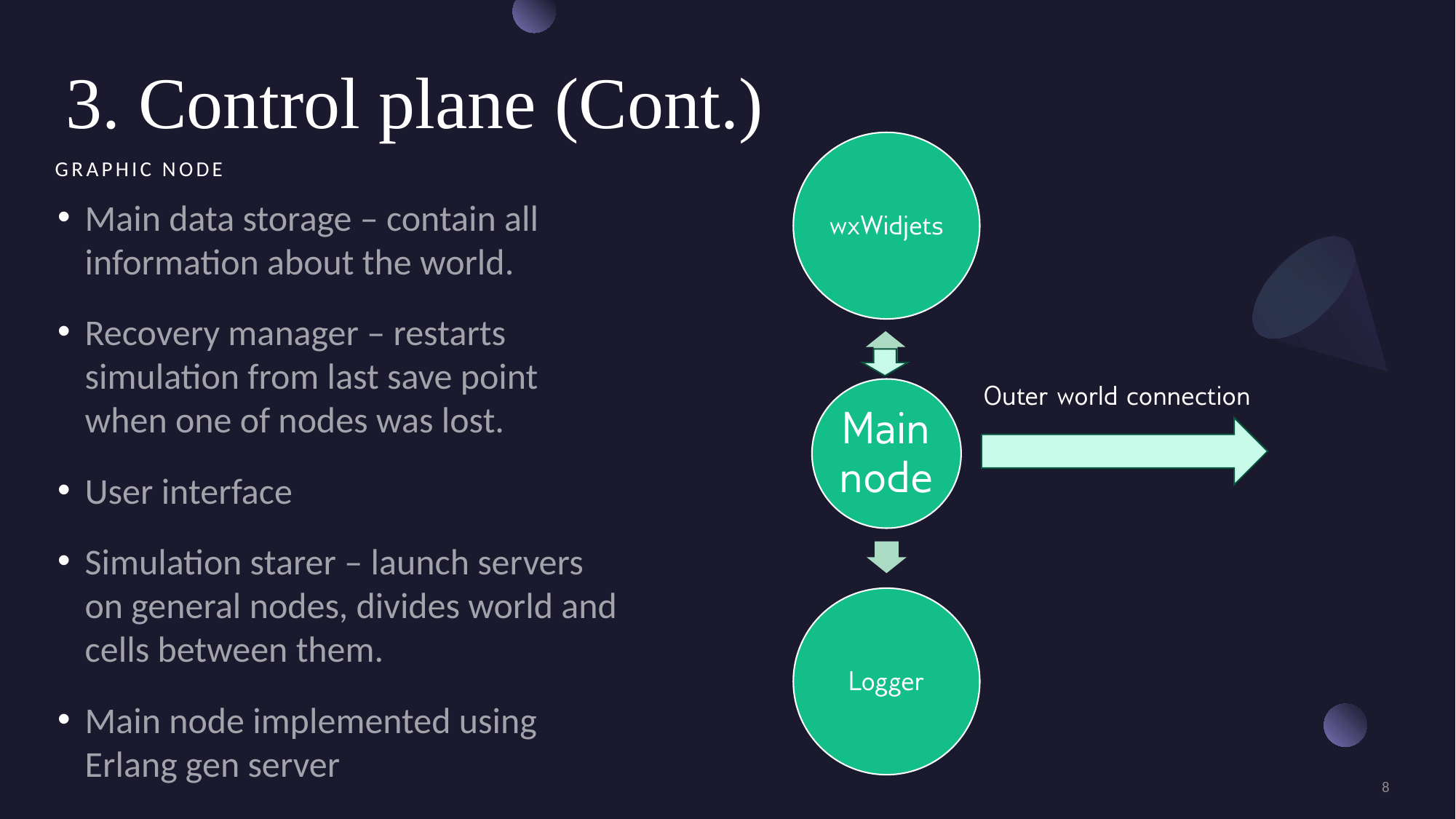

# 3. Control plane (Cont.)
Main node

wxWidjets

Logger
Graphic node
Main data storage – contain all information about the world.
Recovery manager – restarts simulation from last save point when one of nodes was lost.
User interface
Simulation starer – launch servers on general nodes, divides world and cells between them.
Main node implemented using Erlang gen server

Outer world connection
8